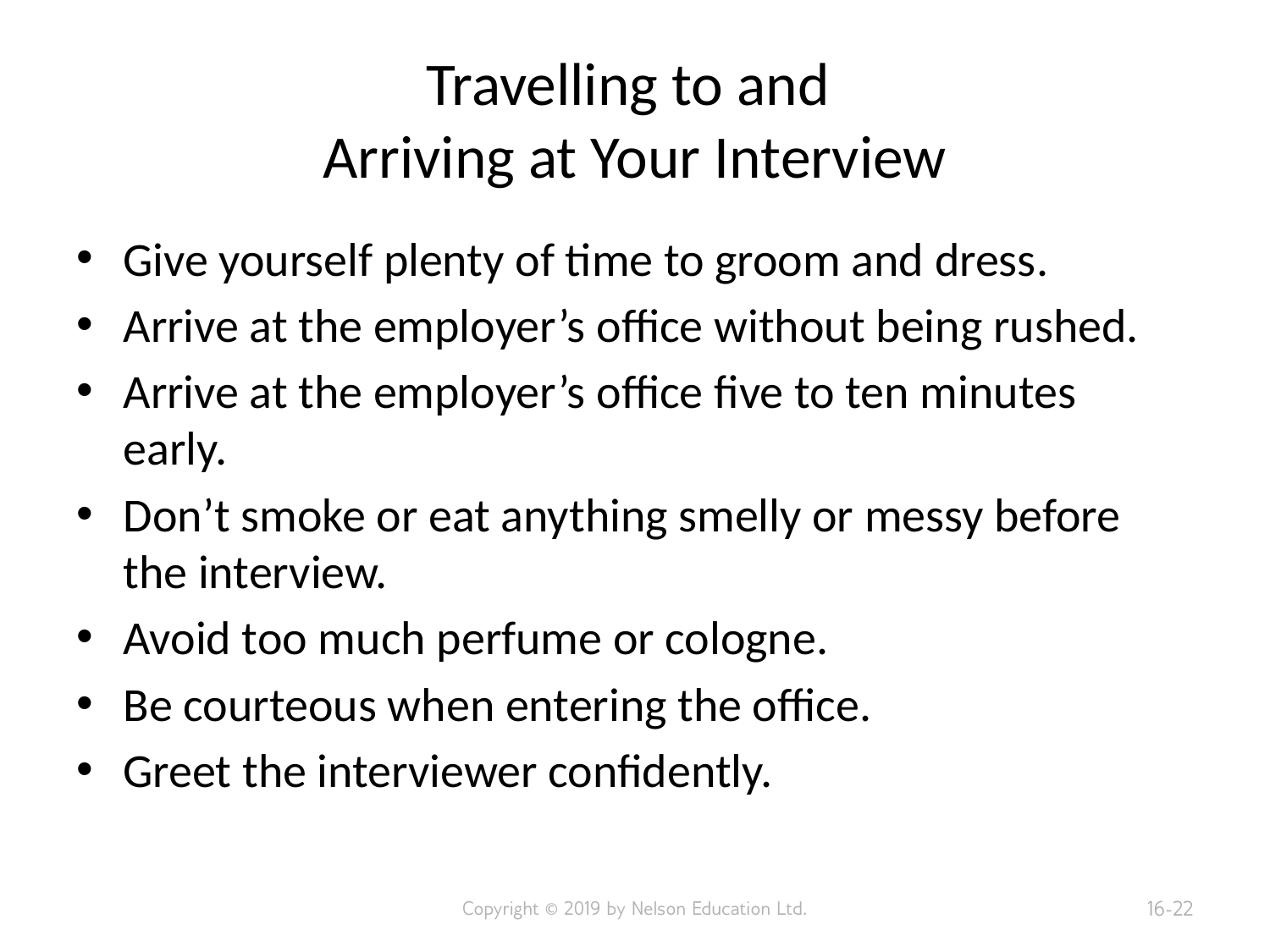

# Travelling to and Arriving at Your Interview
Give yourself plenty of time to groom and dress.
Arrive at the employer’s office without being rushed.
Arrive at the employer’s office five to ten minutes early.
Don’t smoke or eat anything smelly or messy before the interview.
Avoid too much perfume or cologne.
Be courteous when entering the office.
Greet the interviewer confidently.
Copyright © 2019 by Nelson Education Ltd.
16-22